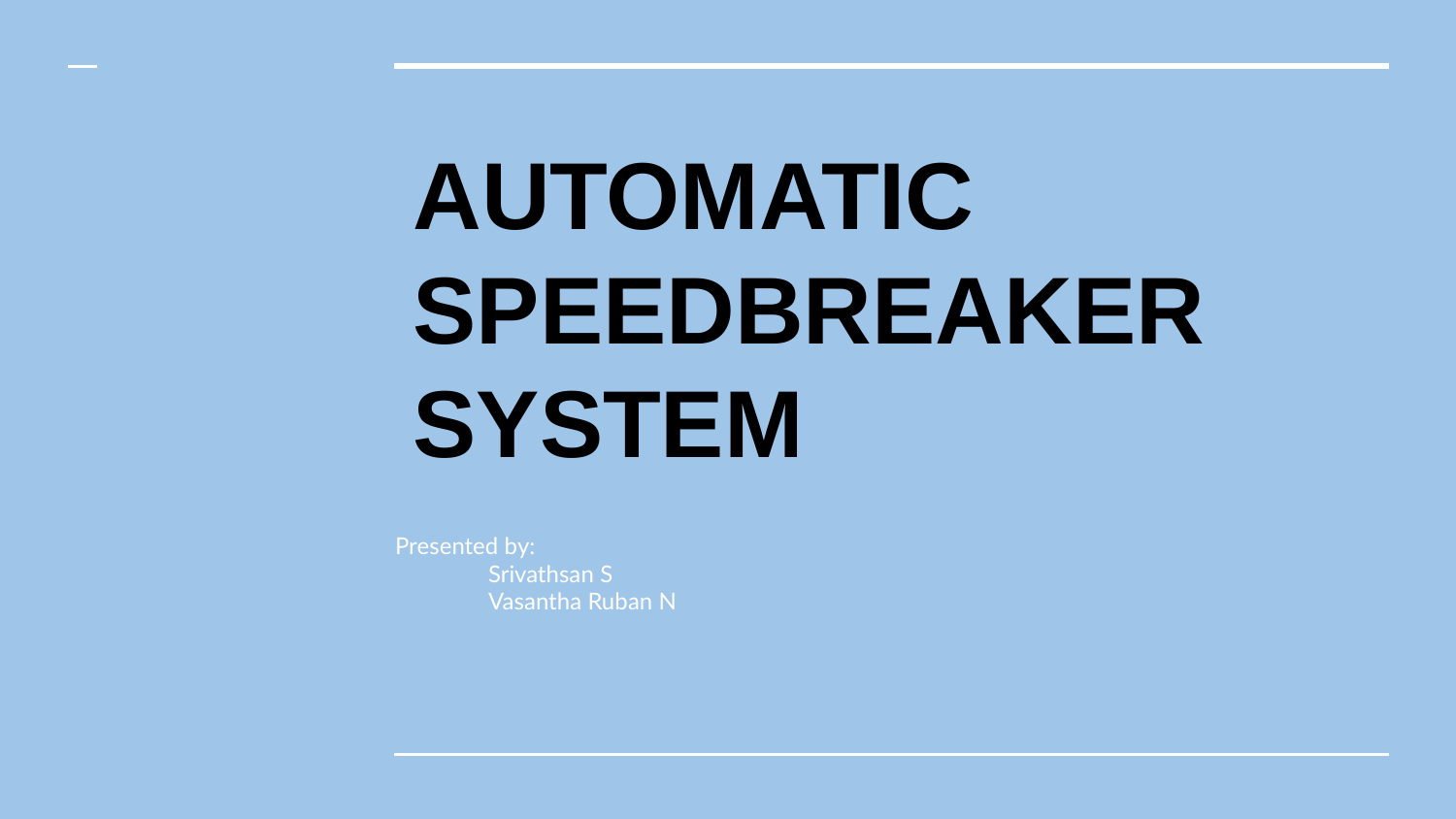

AUTOMATIC SPEEDBREAKER SYSTEM
Presented by:
             	Srivathsan S
	Vasantha Ruban N